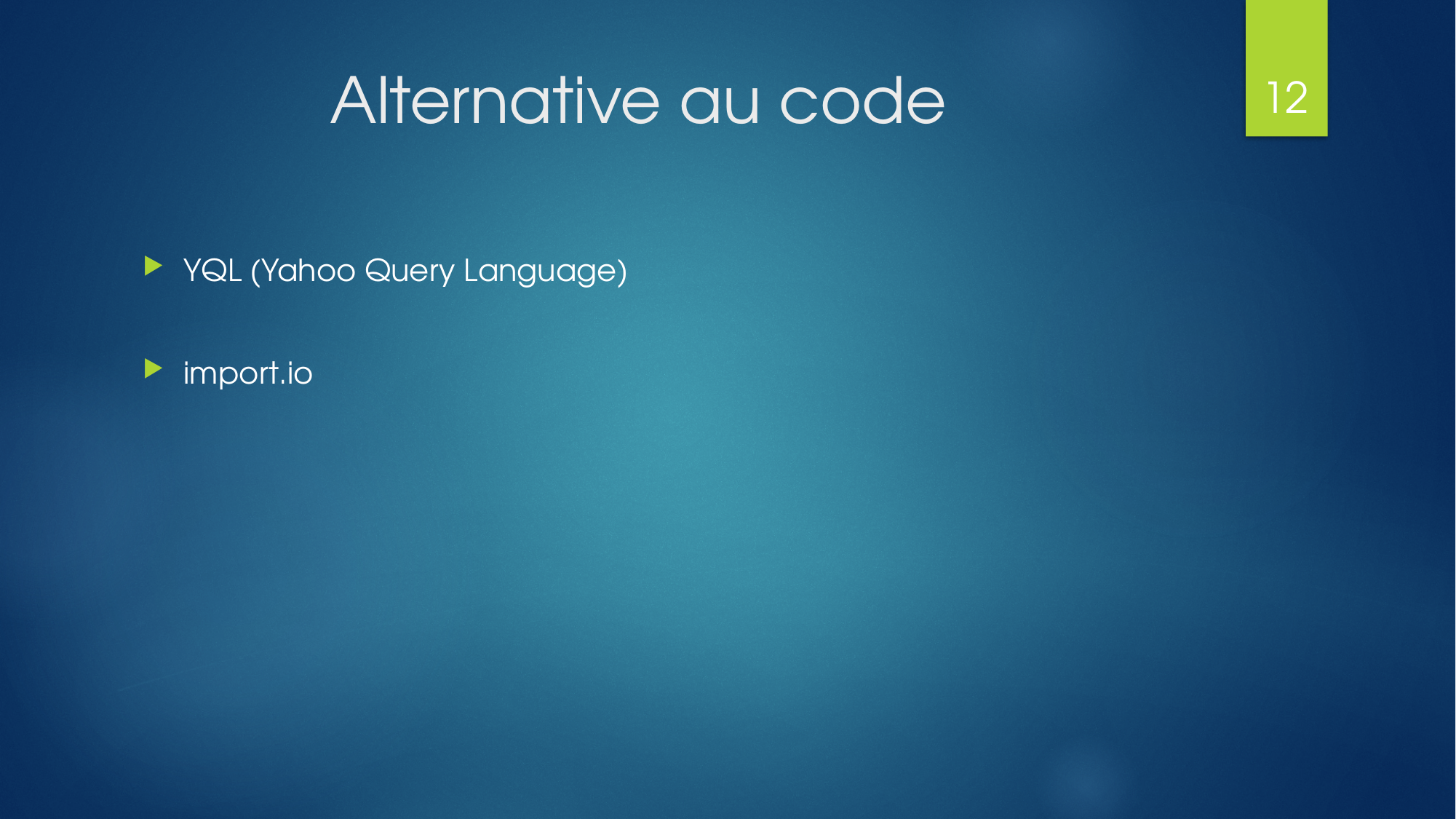

12
# Alternative au code
YQL (Yahoo Query Language)

import.io